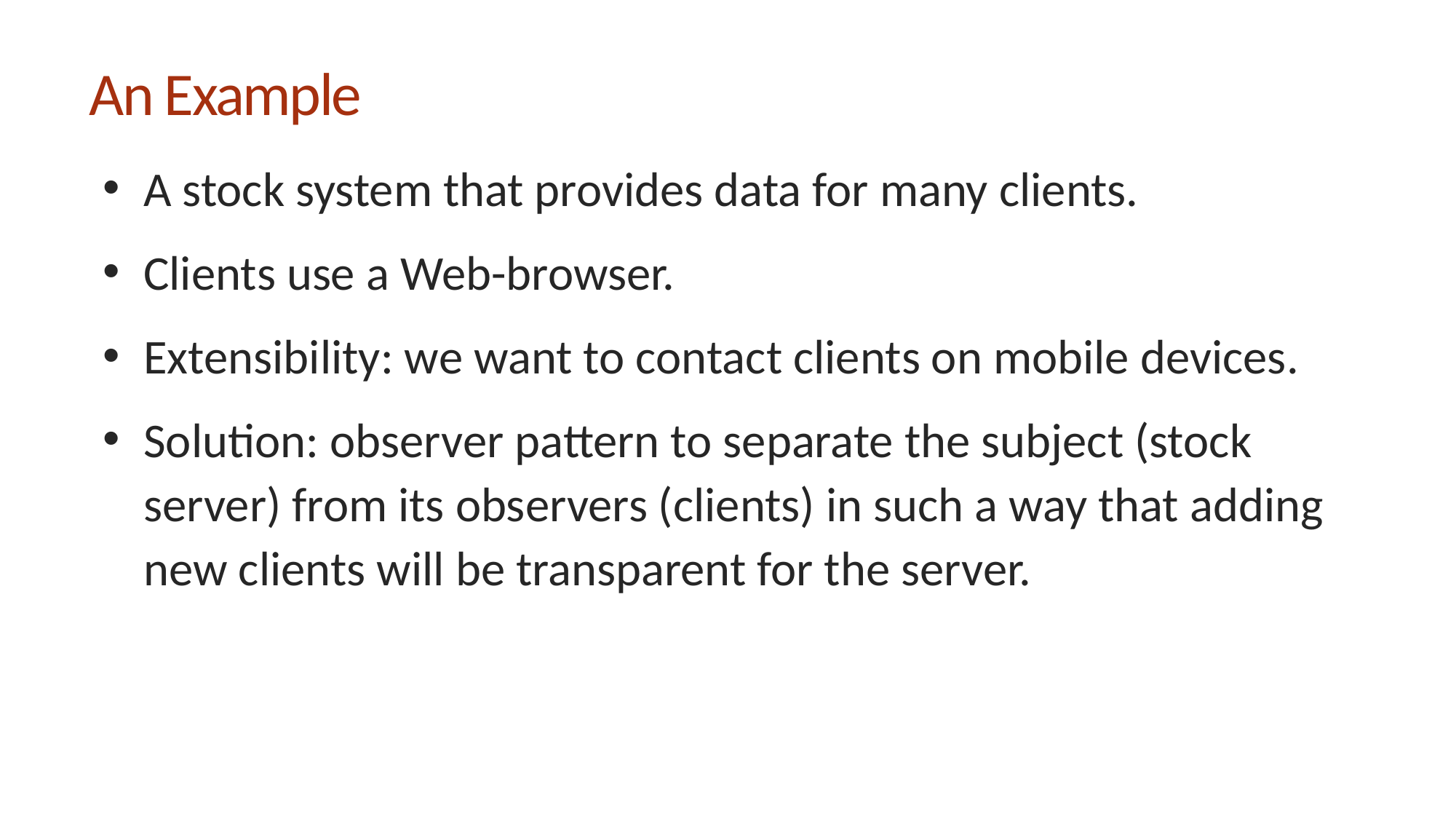

# An Example
A stock system that provides data for many clients.
Clients use a Web-browser.
Extensibility: we want to contact clients on mobile devices.
Solution: observer pattern to separate the subject (stock server) from its observers (clients) in such a way that adding new clients will be transparent for the server.